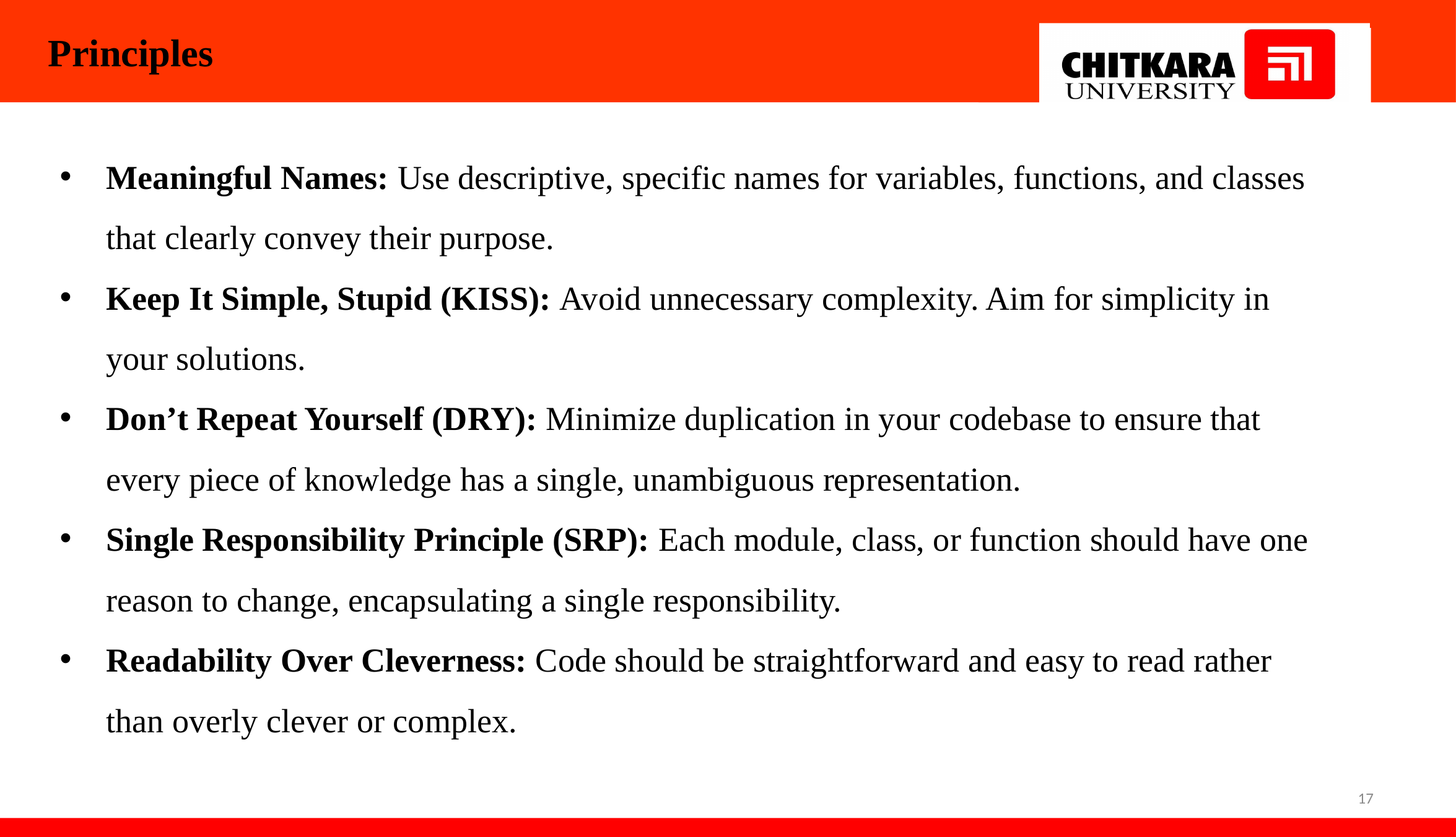

Principles
Meaningful Names: Use descriptive, specific names for variables, functions, and classes that clearly convey their purpose.
Keep It Simple, Stupid (KISS): Avoid unnecessary complexity. Aim for simplicity in your solutions.
Don’t Repeat Yourself (DRY): Minimize duplication in your codebase to ensure that every piece of knowledge has a single, unambiguous representation.
Single Responsibility Principle (SRP): Each module, class, or function should have one reason to change, encapsulating a single responsibility.
Readability Over Cleverness: Code should be straightforward and easy to read rather than overly clever or complex.
17